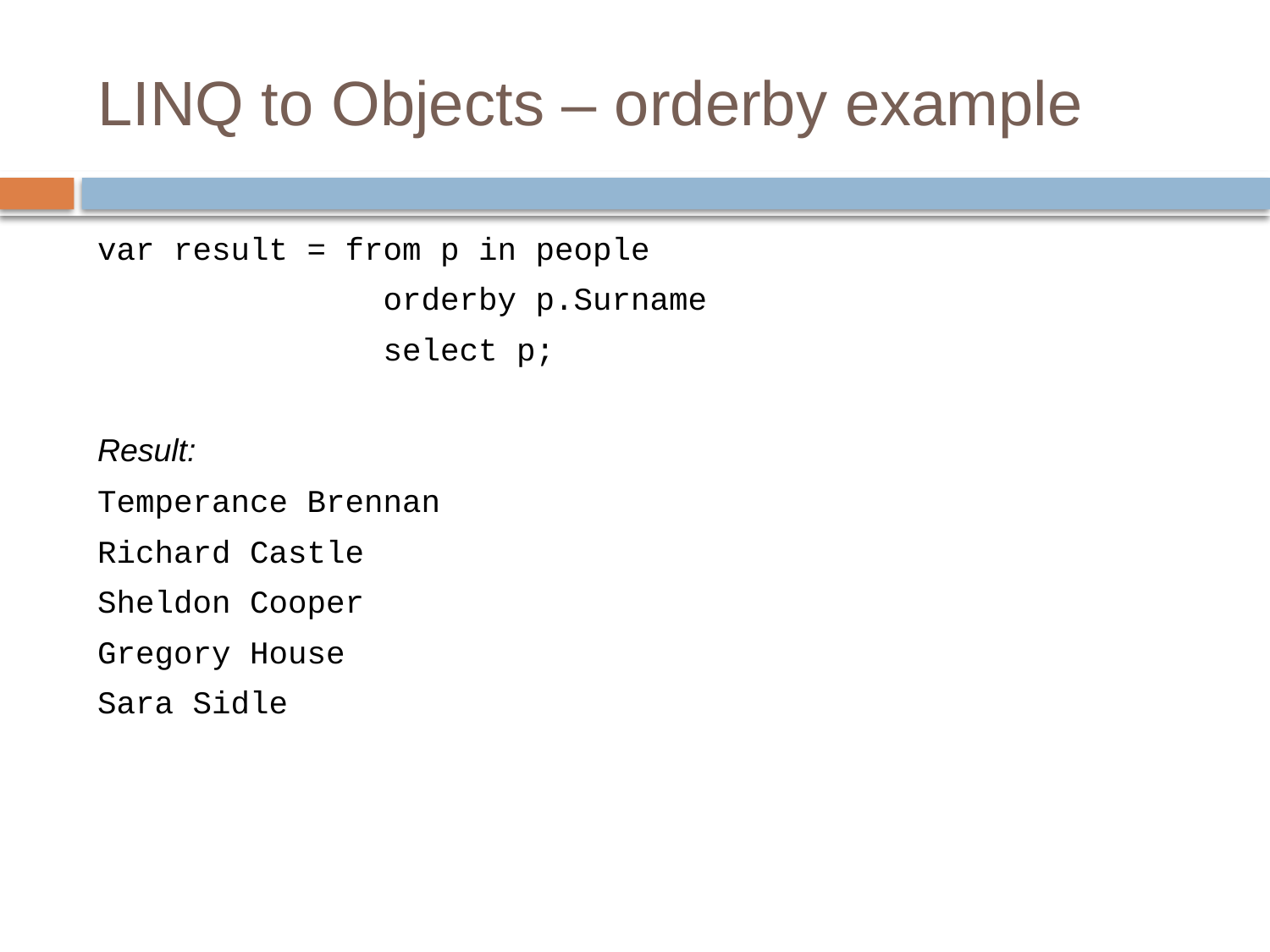

# LINQ to Objects – orderby example
var result = from p in people
               orderby p.Surname
               select p;

Result:
Temperance Brennan
Richard Castle
Sheldon Cooper
Gregory House
Sara Sidle